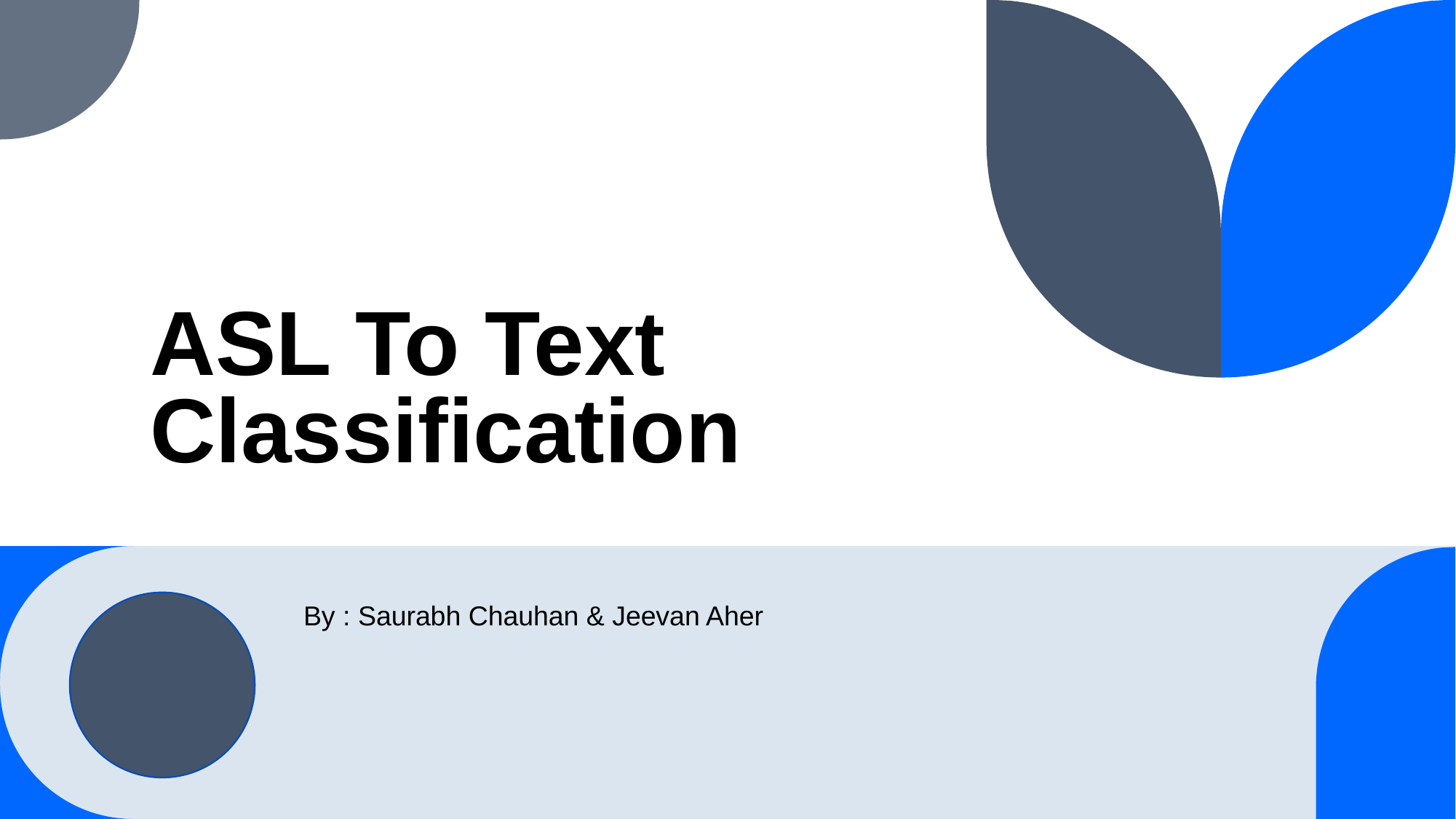

# ASL To Text Classification
By : Saurabh Chauhan & Jeevan Aher